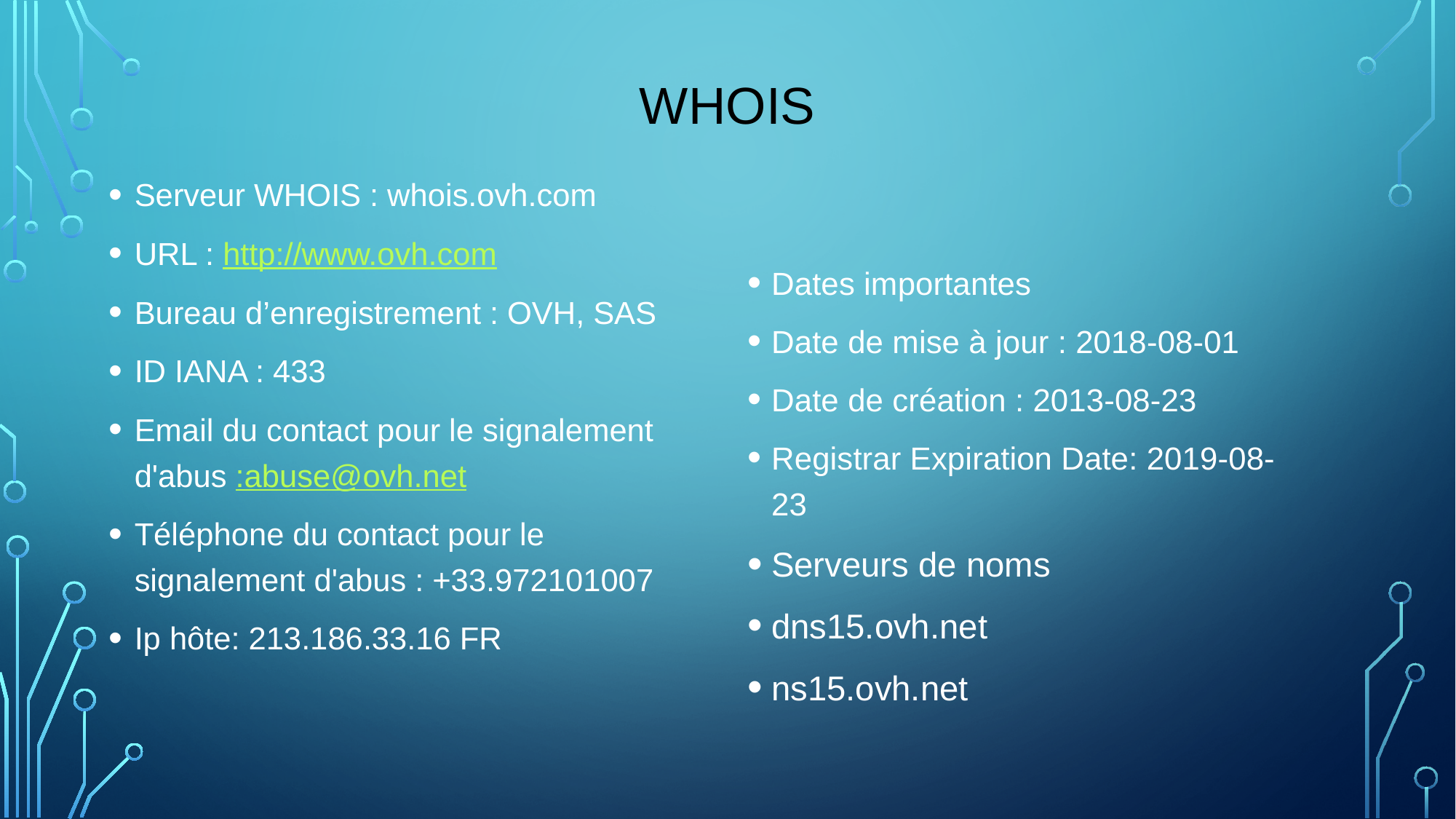

# whois
Serveur WHOIS : whois.ovh.com
URL : http://www.ovh.com
Bureau d’enregistrement : OVH, SAS
ID IANA : 433
Email du contact pour le signalement d'abus :abuse@ovh.net
Téléphone du contact pour le signalement d'abus : +33.972101007
Ip hôte: 213.186.33.16 FR
Dates importantes
Date de mise à jour : 2018-08-01
Date de création : 2013-08-23
Registrar Expiration Date: 2019-08-23
Serveurs de noms
dns15.ovh.net
ns15.ovh.net